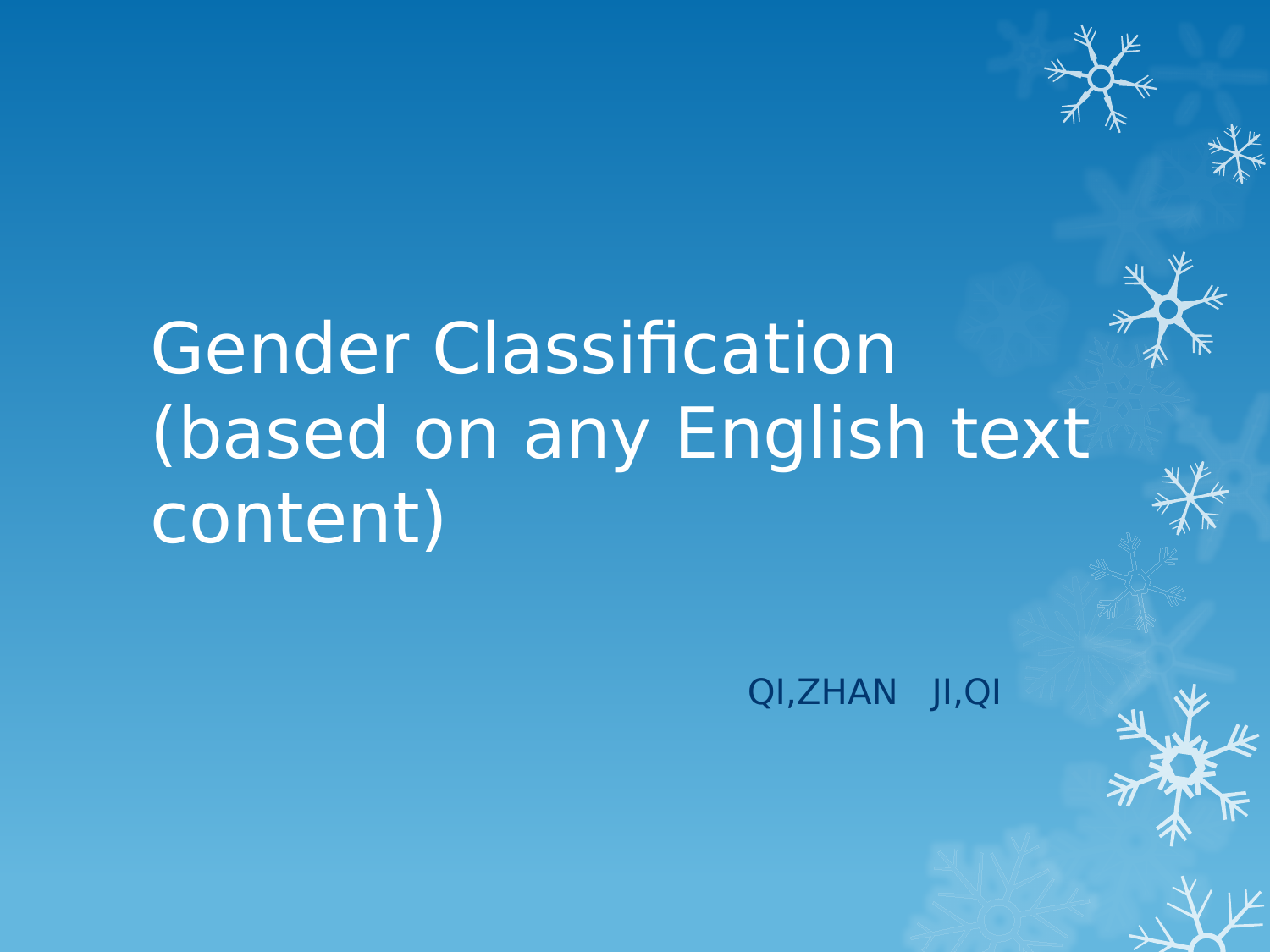

# Gender Classification (based on any English text content)
                                                     QI,ZHAN   JI,QI